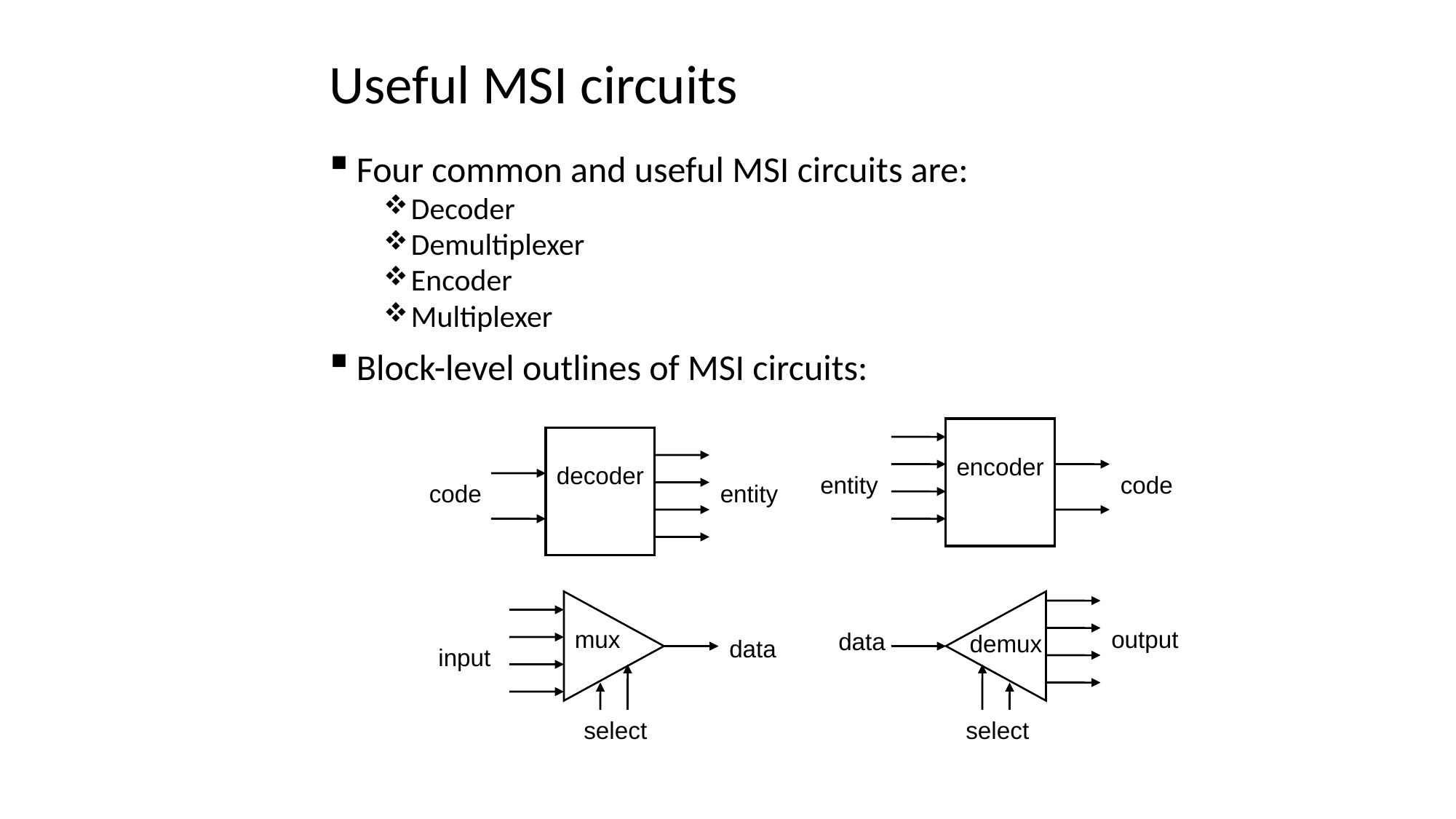

# Useful MSI circuits
Four common and useful MSI circuits are:
Decoder
Demultiplexer
Encoder
Multiplexer
Block-level outlines of MSI circuits:

encoder
entity

code

decoder

code

entity

mux
data
input

select

output
data
demux

select